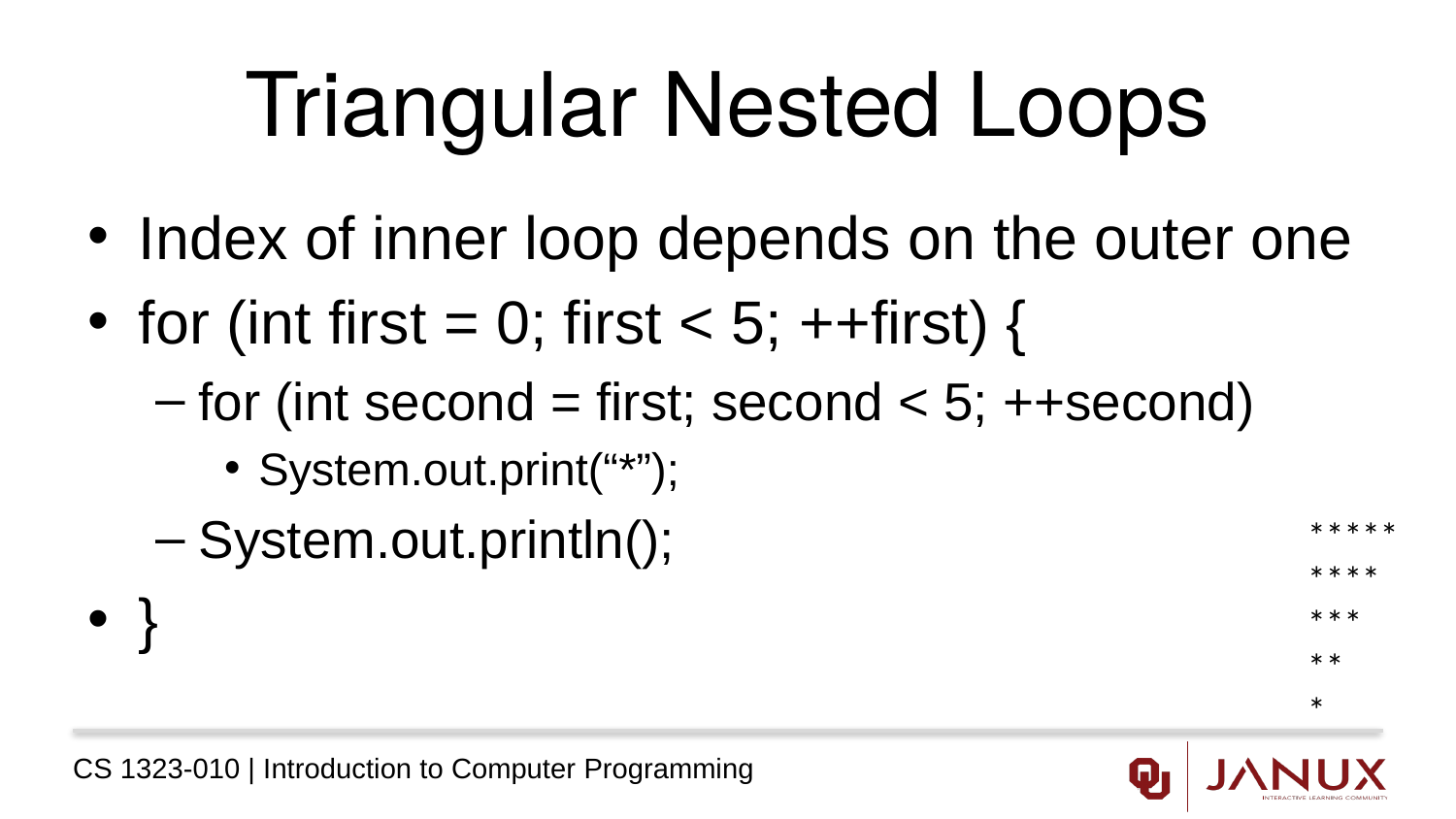

# Triangular Nested Loops
Index of inner loop depends on the outer one
for (int first = 0; first < 5; ++first) {
for (int second = first; second < 5; ++second)
System.out.print(“*”);
System.out.println();
}

*****
****
***
**
*